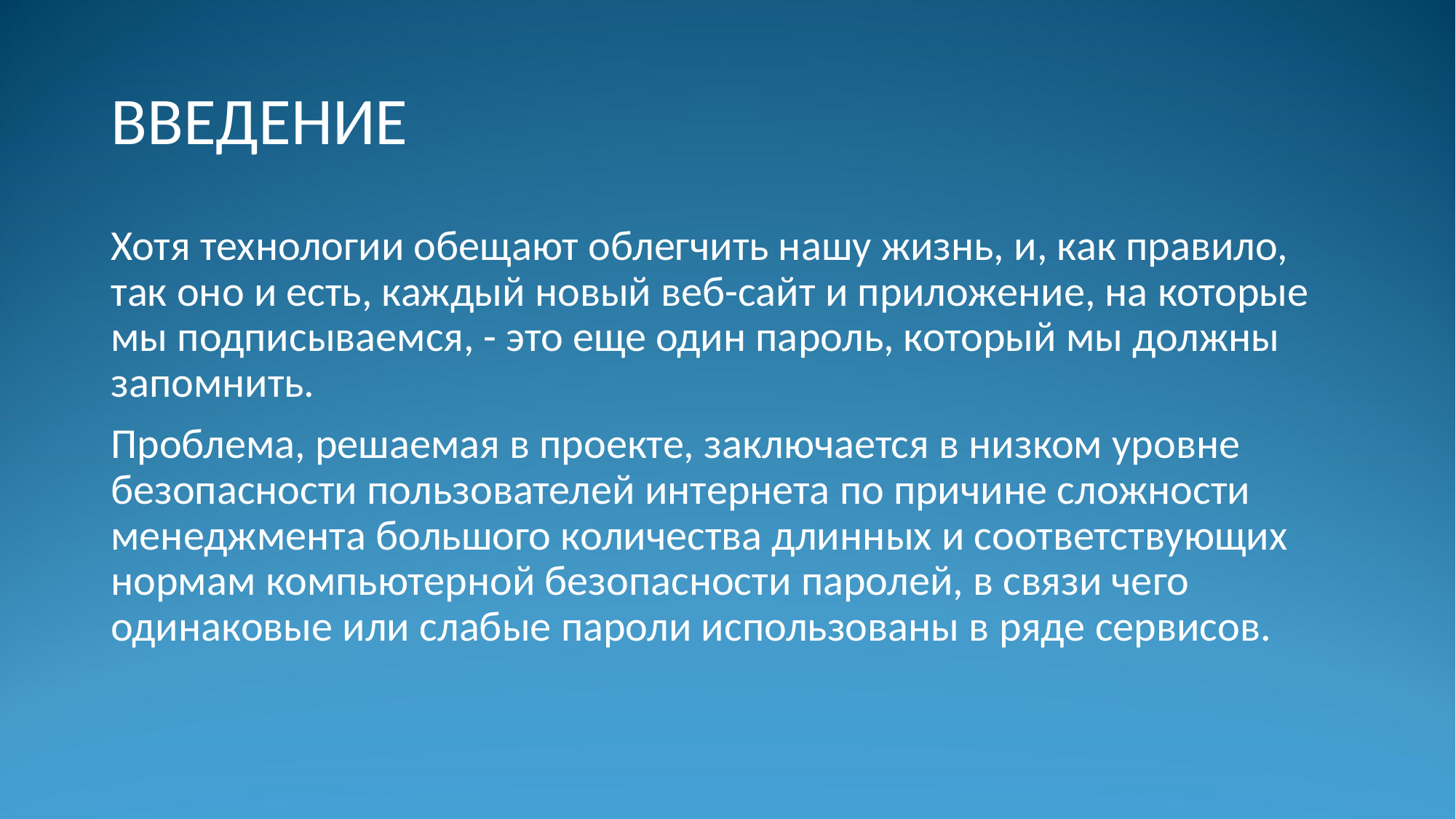

# ВВЕДЕНИЕ
Хотя технологии обещают облегчить нашу жизнь, и, как правило, так оно и есть, каждый новый веб-сайт и приложение, на которые мы подписываемся, - это еще один пароль, который мы должны запомнить.
Проблема, решаемая в проекте, заключается в низком уровне безопасности пользователей интернета по причине сложности менеджмента большого количества длинных и соответствующих нормам компьютерной безопасности паролей, в связи чего одинаковые или слабые пароли использованы в ряде сервисов.